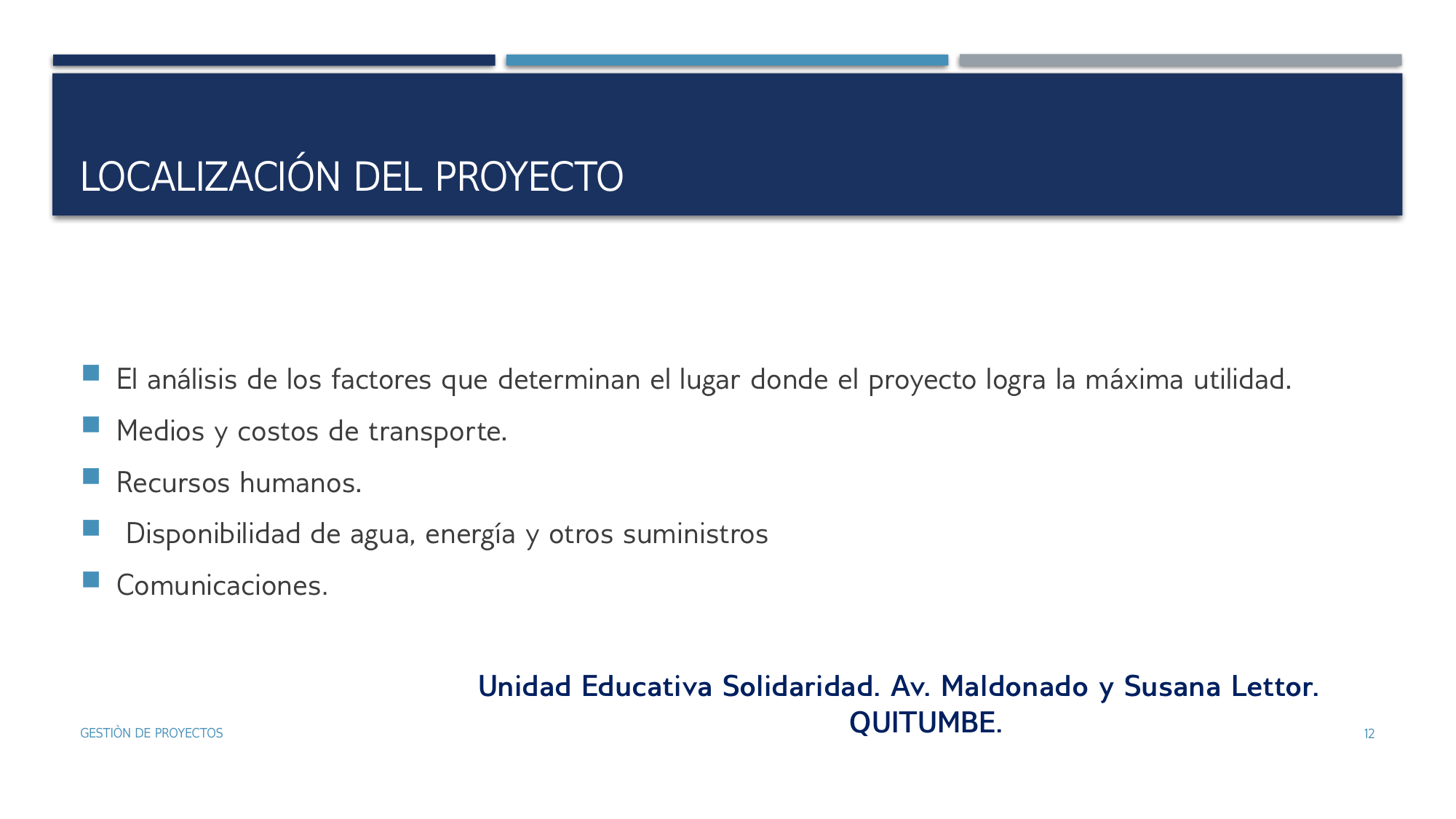

# Localización del Proyecto
El análisis de los factores que determinan el lugar donde el proyecto logra la máxima utilidad.
Medios y costos de transporte.
Recursos humanos.
 Disponibilidad de agua, energía y otros suministros
Comunicaciones.
Unidad Educativa Solidaridad. Av. Maldonado y Susana Lettor.
QUITUMBE.
Gestiòn de proyectos
12